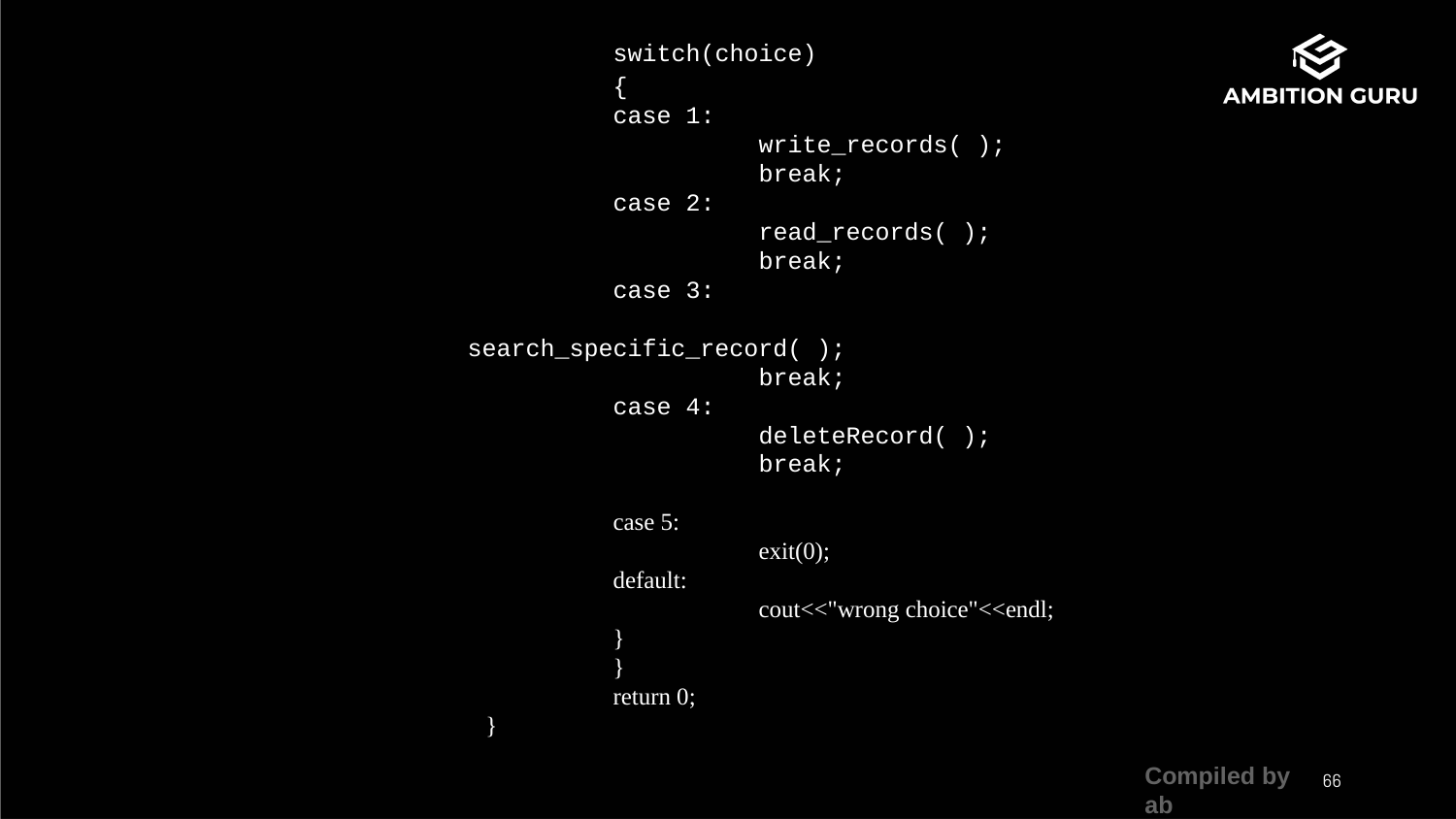

switch(choice)
	{
	case 1:
    		write_records( );
    		break;
	case 2:
    		read_records( );
    		break;
	case 3:
    		search_specific_record( );
    		break;
	case 4:
    		deleteRecord( );
    		break;

	case 5:
		exit(0);
	default:
   		cout<<"wrong choice"<<endl;
	}
	}
	return 0;
   }

66